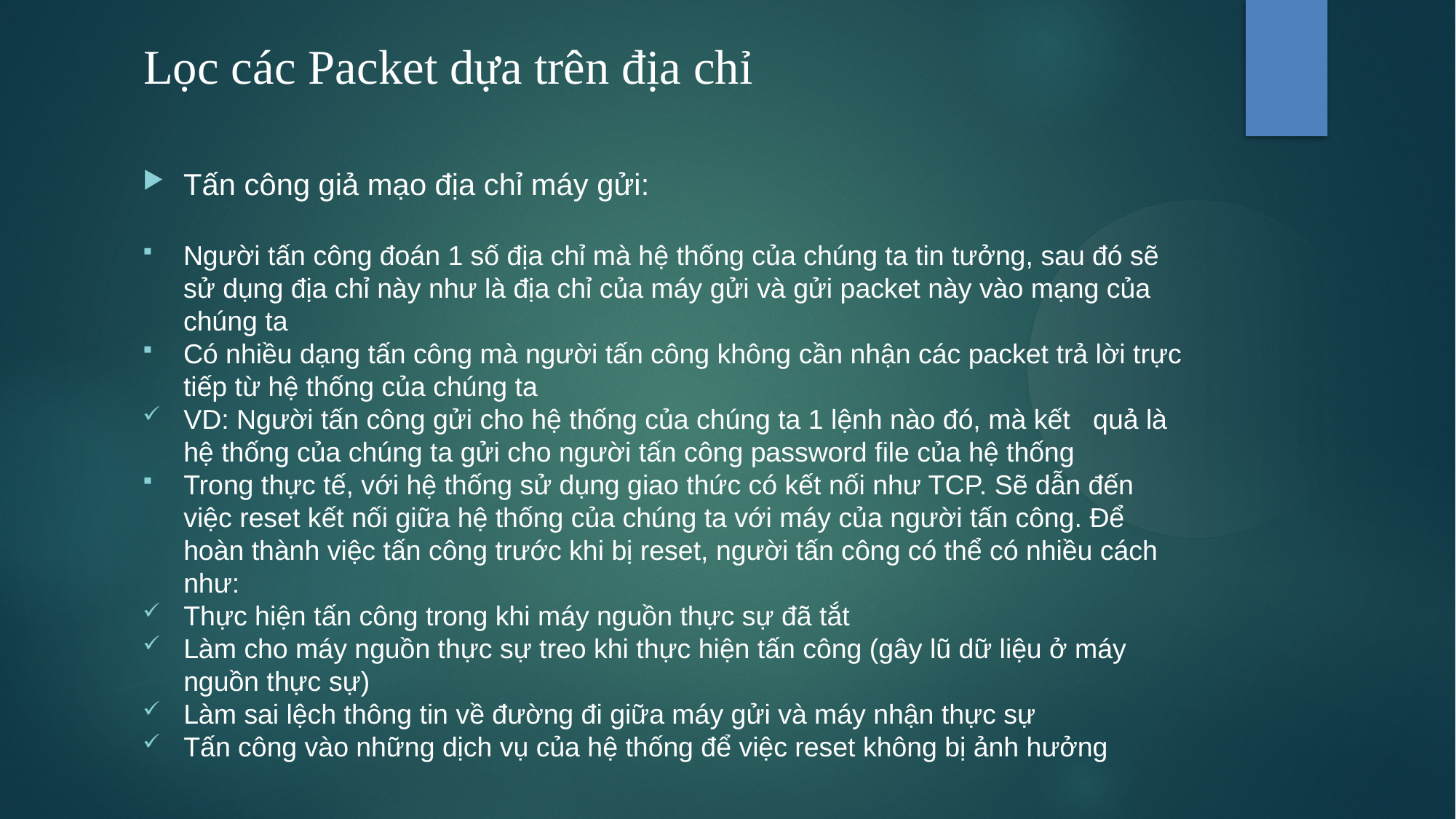

| Lọc các Packet dựa trên địa chỉ |
| --- |

Tấn công giả mạo địa chỉ máy gửi:

Người tấn công đoán 1 số địa chỉ mà hệ thống của chúng ta tin tưởng, sau đó sẽ sử dụng địa chỉ này như là địa chỉ của máy gửi và gửi packet này vào mạng của chúng ta
Có nhiều dạng tấn công mà người tấn công không cần nhận các packet trả lời trực tiếp từ hệ thống của chúng ta
VD: Người tấn công gửi cho hệ thống của chúng ta 1 lệnh nào đó, mà kết   quả là hệ thống của chúng ta gửi cho người tấn công password file của hệ thống
Trong thực tế, với hệ thống sử dụng giao thức có kết nối như TCP. Sẽ dẫn đến việc reset kết nối giữa hệ thống của chúng ta với máy của người tấn công. Để hoàn thành việc tấn công trước khi bị reset, người tấn công có thể có nhiều cách như:
Thực hiện tấn công trong khi máy nguồn thực sự đã tắt
Làm cho máy nguồn thực sự treo khi thực hiện tấn công (gây lũ dữ liệu ở máy nguồn thực sự)
Làm sai lệch thông tin về đường đi giữa máy gửi và máy nhận thực sự
Tấn công vào những dịch vụ của hệ thống để việc reset không bị ảnh hưởng